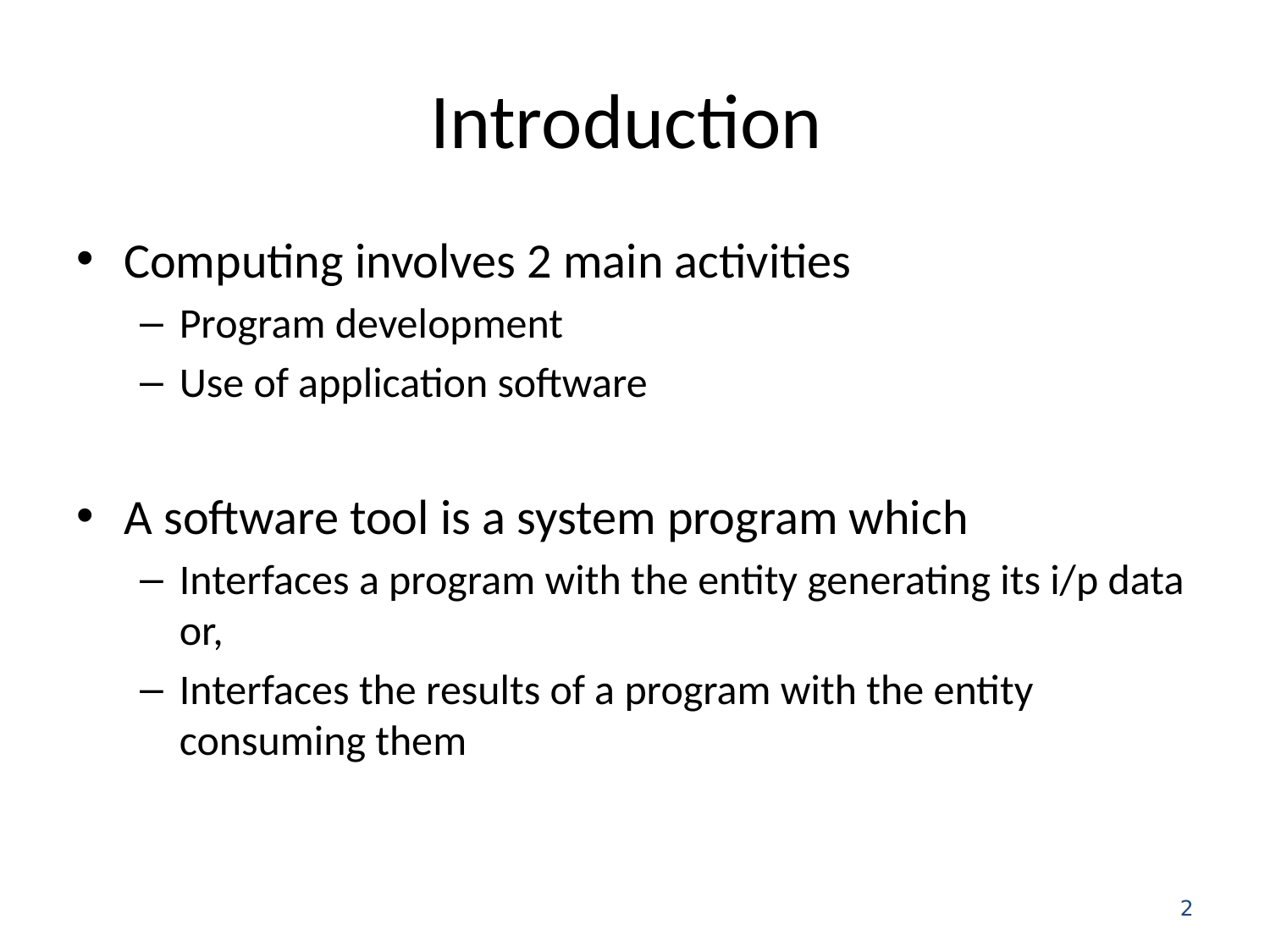

# Introduction
Computing involves 2 main activities
Program development
Use of application software

A software tool is a system program which
Interfaces a program with the entity generating its i/p data or,
Interfaces the results of a program with the entity consuming them
2